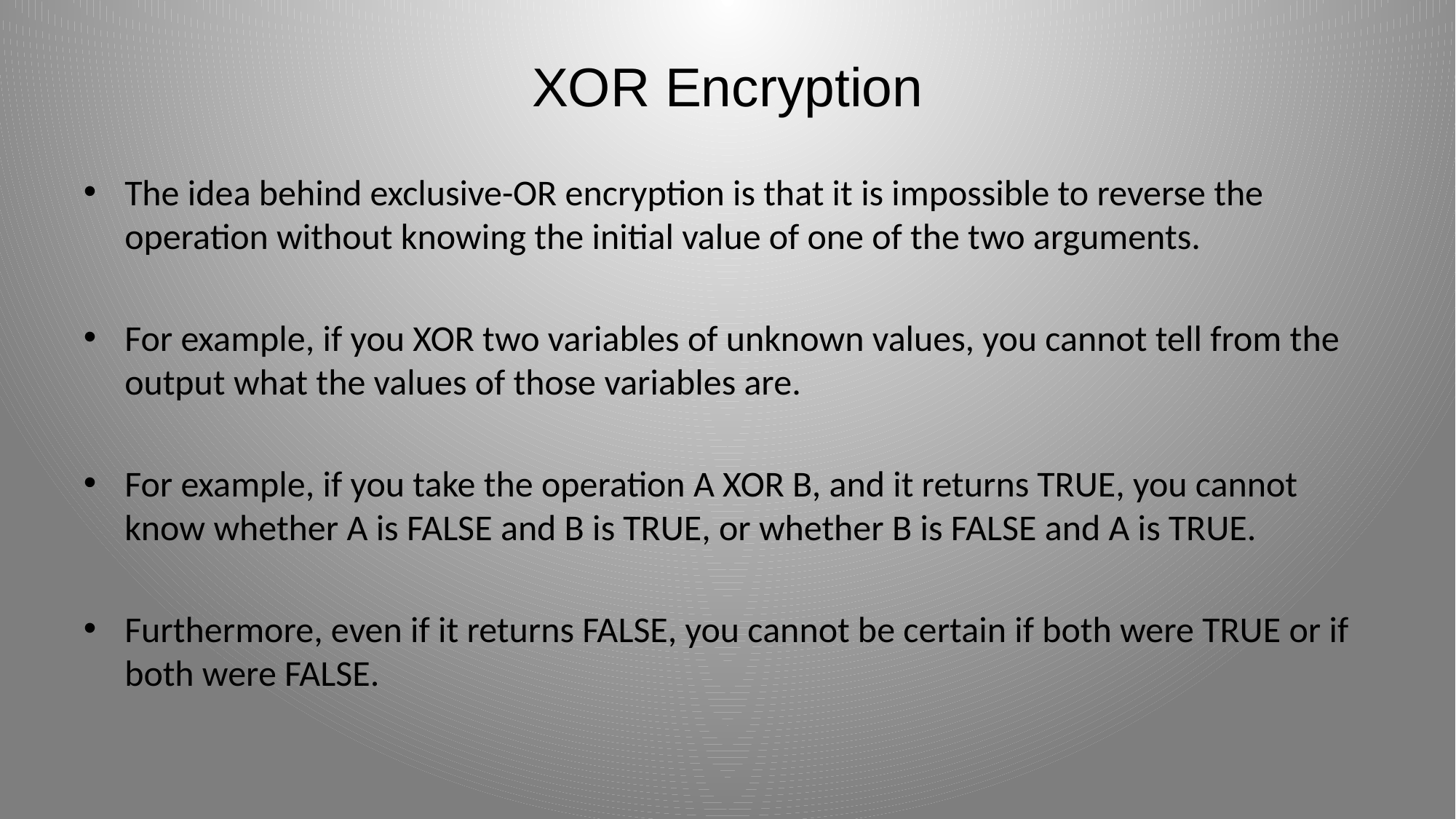

# XOR Encryption
The idea behind exclusive-OR encryption is that it is impossible to reverse the operation without knowing the initial value of one of the two arguments.

For example, if you XOR two variables of unknown values, you cannot tell from the output what the values of those variables are.

For example, if you take the operation A XOR B, and it returns TRUE, you cannot know whether A is FALSE and B is TRUE, or whether B is FALSE and A is TRUE.

Furthermore, even if it returns FALSE, you cannot be certain if both were TRUE or if both were FALSE.